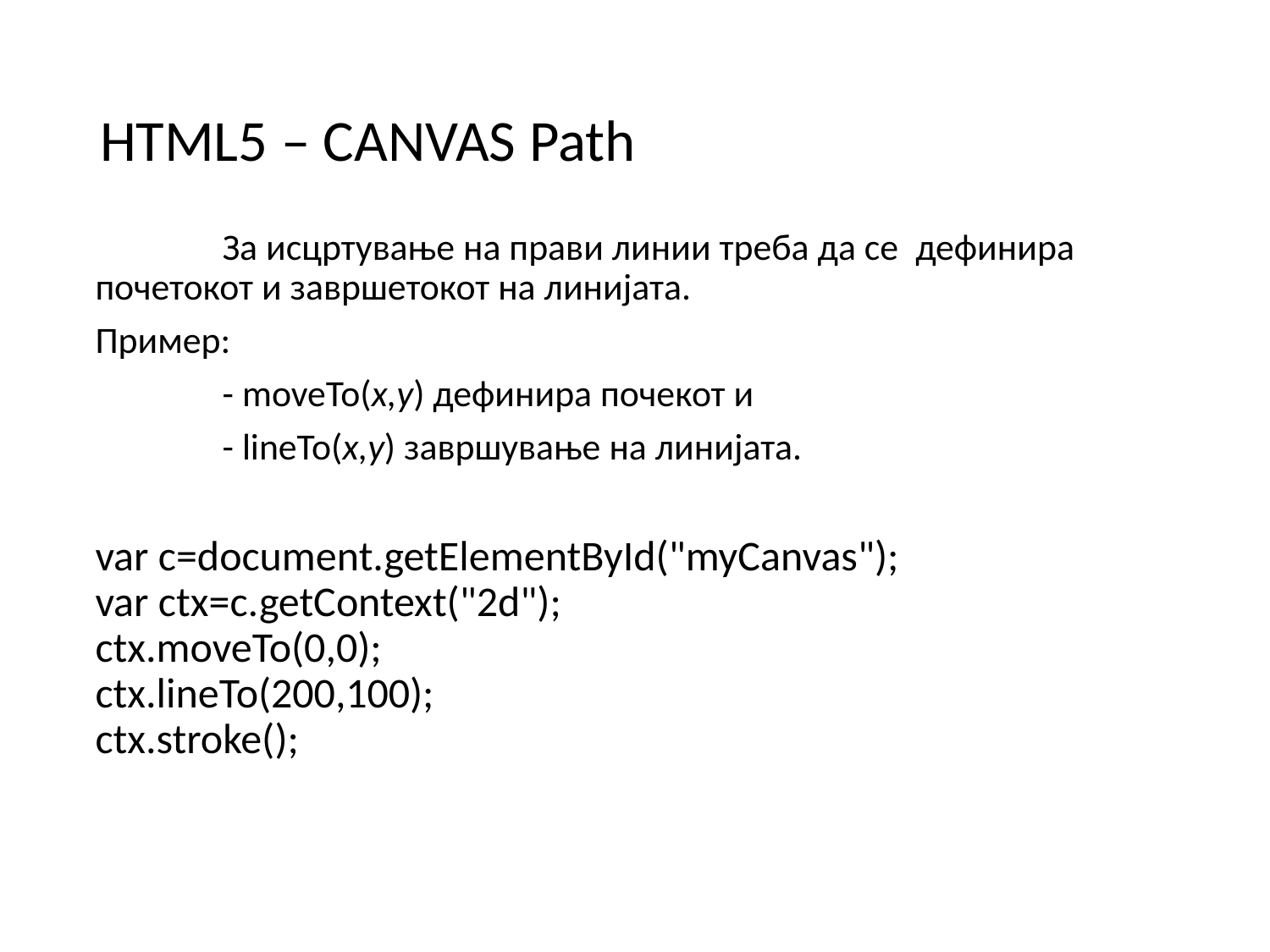

# HTML5 – CANVAS Path
	За исцртување на прави линии треба да се  дефинира  почетокот и завршетокот на линијата.
Пример:
	- moveTo(x,y) дефинира почекот и
	- lineTo(x,y) завршување на линијата.

var c=document.getElementById("myCanvas");
var ctx=c.getContext("2d");
ctx.moveTo(0,0);
ctx.lineTo(200,100);
ctx.stroke();